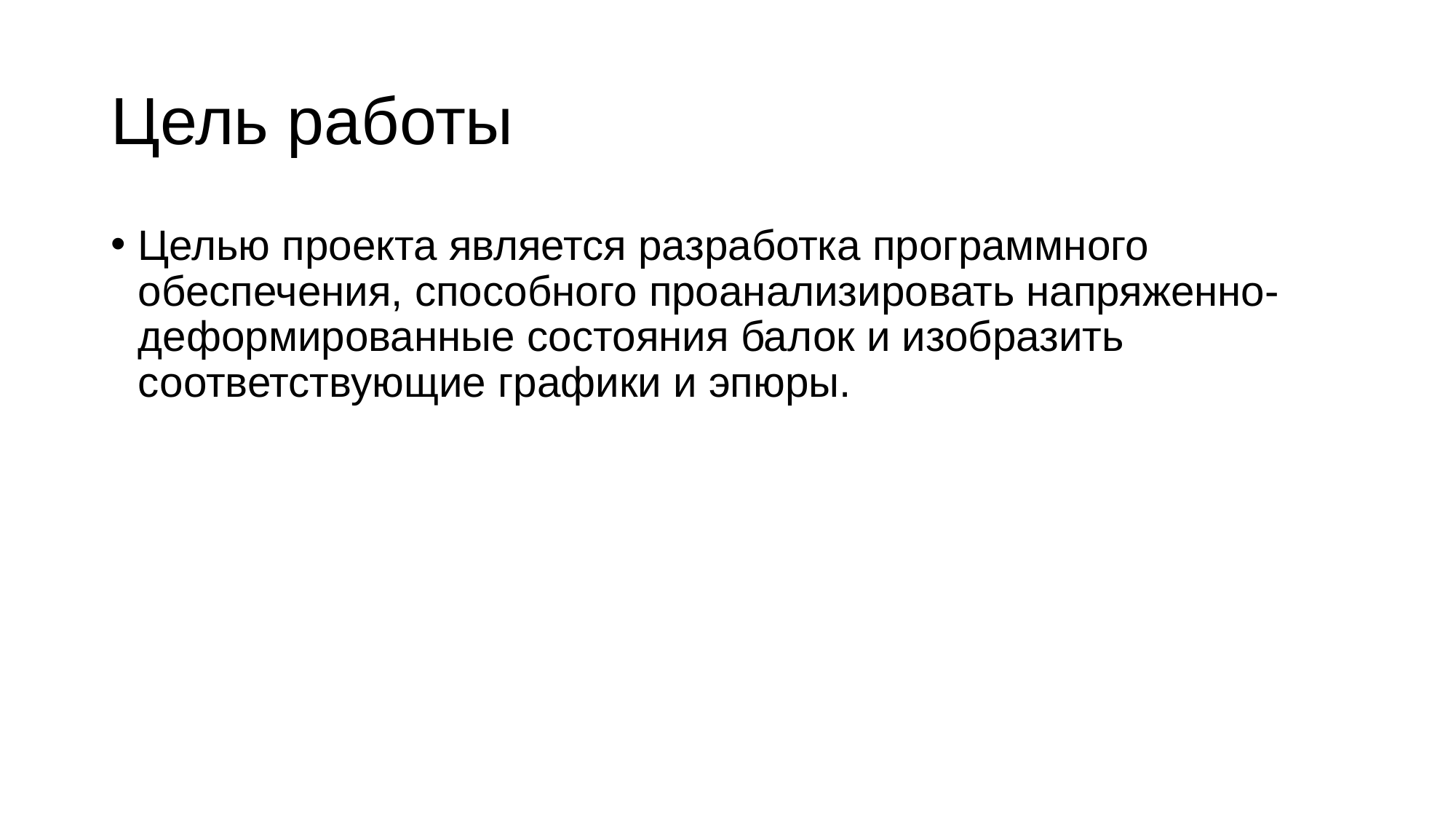

# Цель работы
Целью проекта является разработка программного обеспечения, способного проанализировать напряженно-деформированные состояния балок и изобразить соответствующие графики и эпюры.